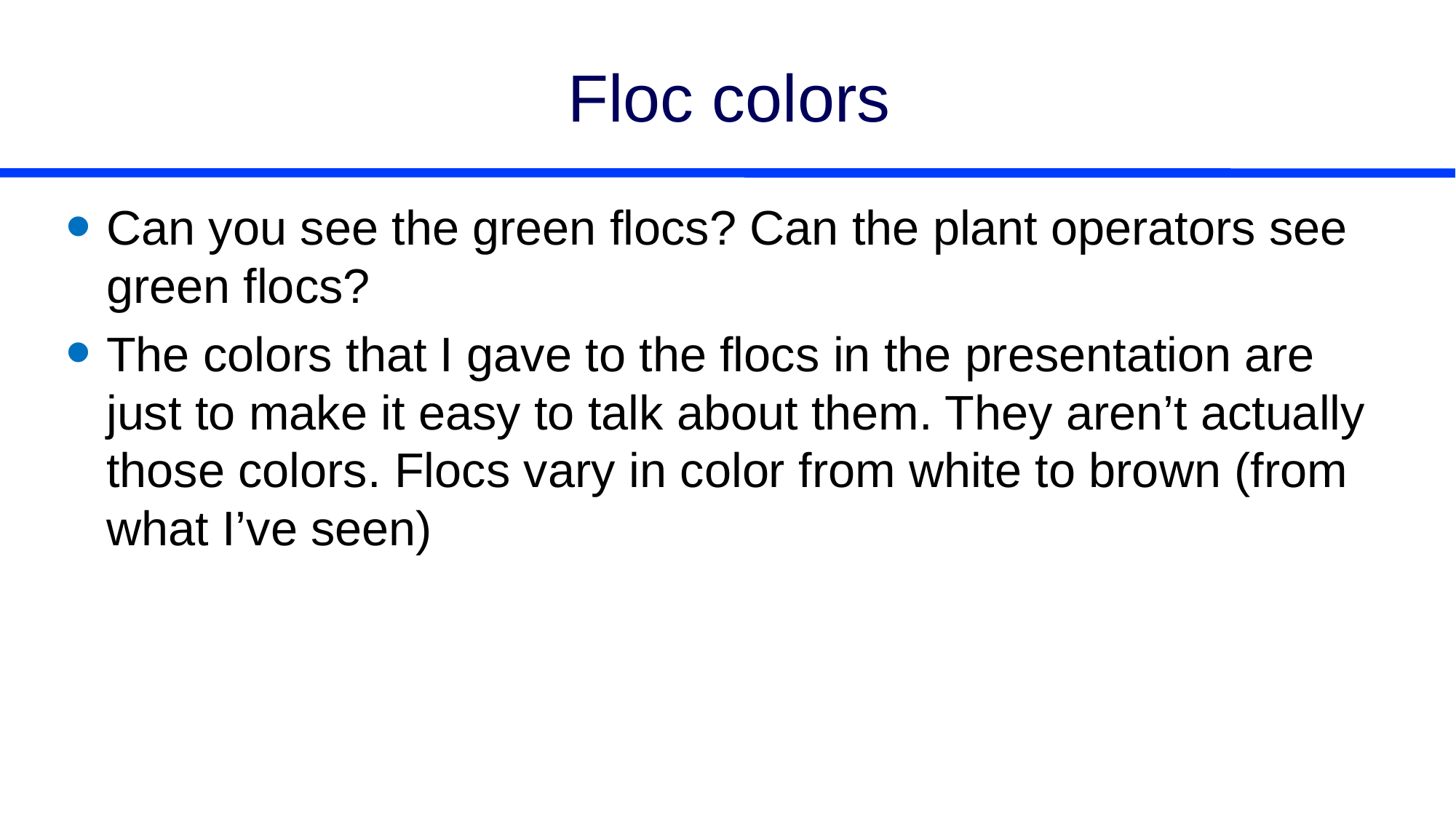

# Floc colors
Can you see the green flocs? Can the plant operators see green flocs?
The colors that I gave to the flocs in the presentation are just to make it easy to talk about them. They aren’t actually those colors. Flocs vary in color from white to brown (from what I’ve seen)